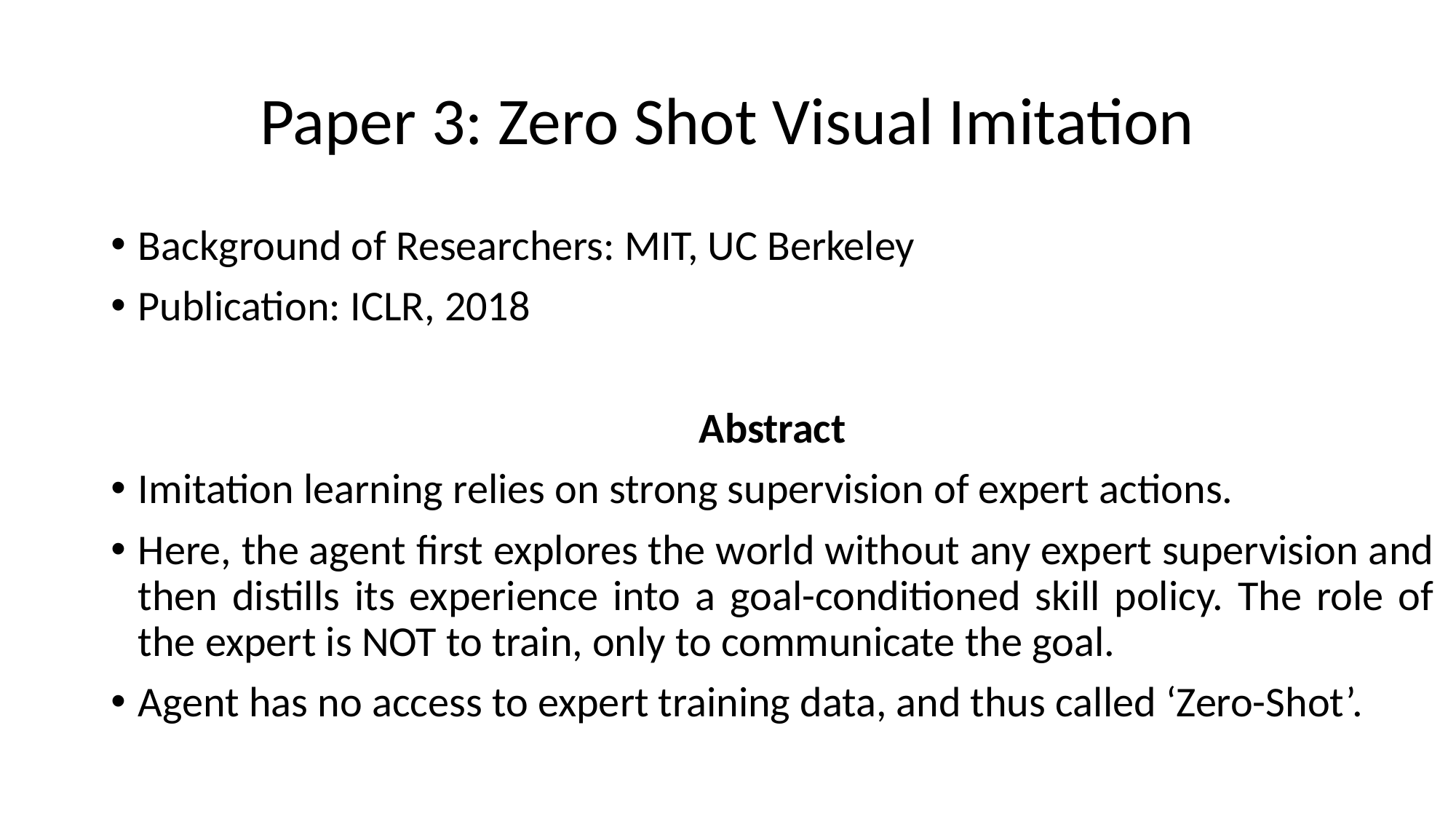

# Paper 3: Zero Shot Visual Imitation
Background of Researchers: MIT, UC Berkeley
Publication: ICLR, 2018

Abstract
Imitation learning relies on strong supervision of expert actions.
Here, the agent first explores the world without any expert supervision and then distills its experience into a goal-conditioned skill policy. The role of the expert is NOT to train, only to communicate the goal.
Agent has no access to expert training data, and thus called ‘Zero-Shot’.